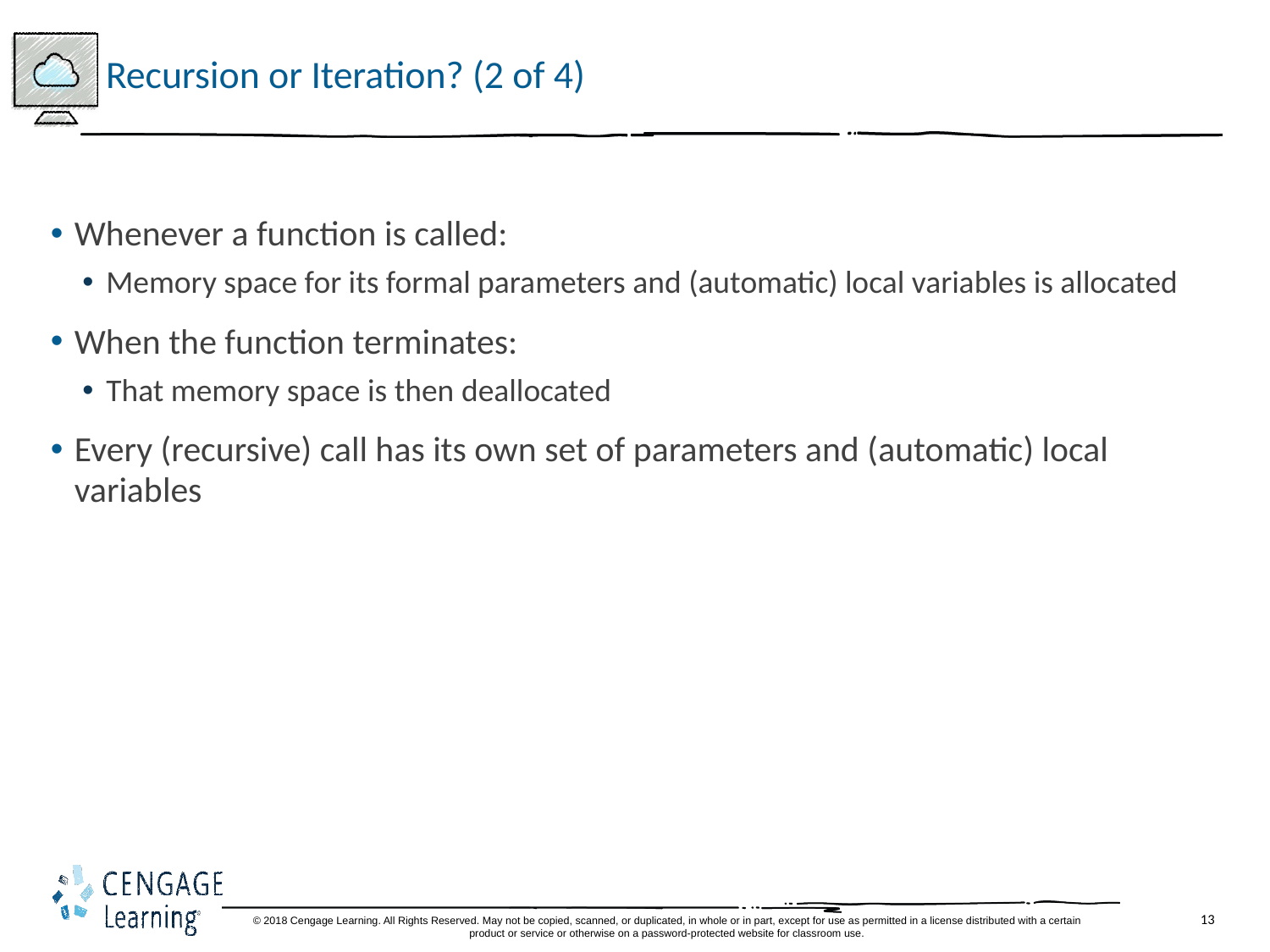

# Recursion or Iteration? (2 of 4)
Whenever a function is called:
Memory space for its formal parameters and (automatic) local variables is allocated
When the function terminates:
That memory space is then deallocated
Every (recursive) call has its own set of parameters and (automatic) local variables